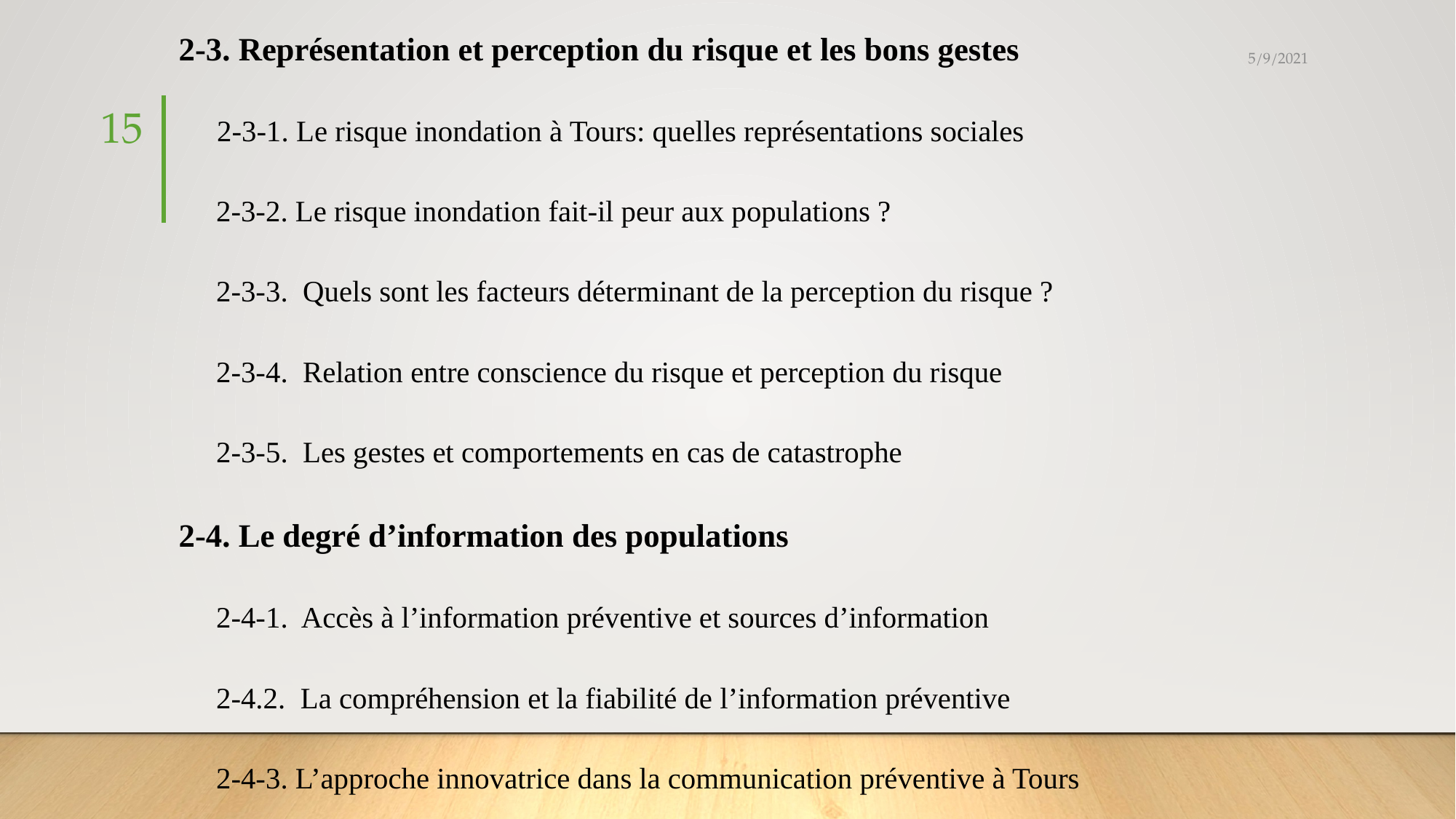

2-3. Représentation et perception du risque et les bons gestes
     2-3-1. Le risque inondation à Tours: quelles représentations sociales
     2-3-2. Le risque inondation fait-il peur aux populations ?
     2-3-3.  Quels sont les facteurs déterminant de la perception du risque ?
     2-3-4.  Relation entre conscience du risque et perception du risque
     2-3-5.  Les gestes et comportements en cas de catastrophe
2-4. Le degré d’information des populations
     2-4-1.  Accès à l’information préventive et sources d’information
     2-4.2.  La compréhension et la fiabilité de l’information préventive
     2-4-3. L’approche innovatrice dans la communication préventive à Tours

5/9/2021
15